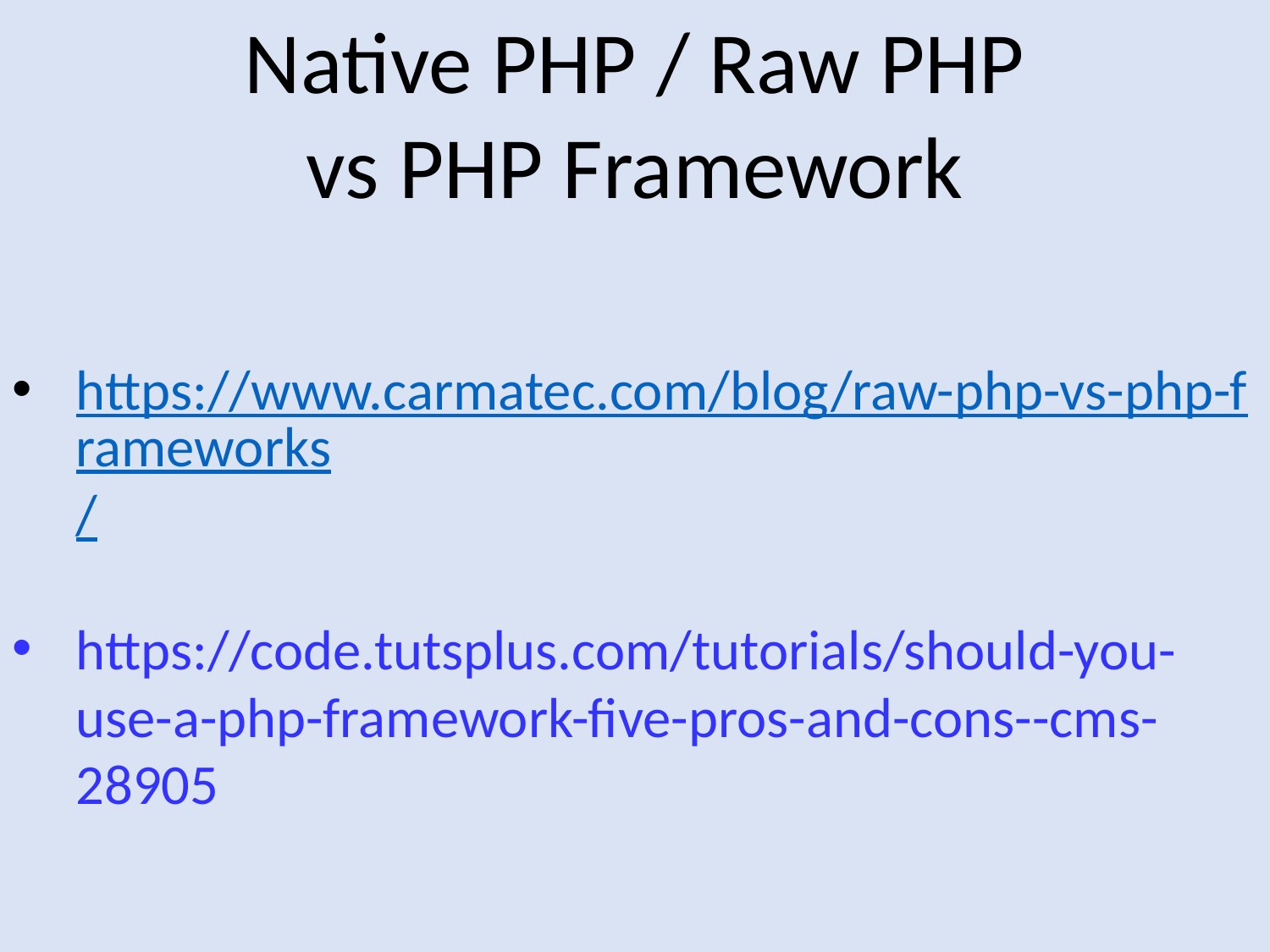

Native PHP / Raw PHP
vs PHP Framework
https://www.carmatec.com/blog/raw-php-vs-php-frameworks/

https://code.tutsplus.com/tutorials/should-you-use-a-php-framework-five-pros-and-cons--cms-28905